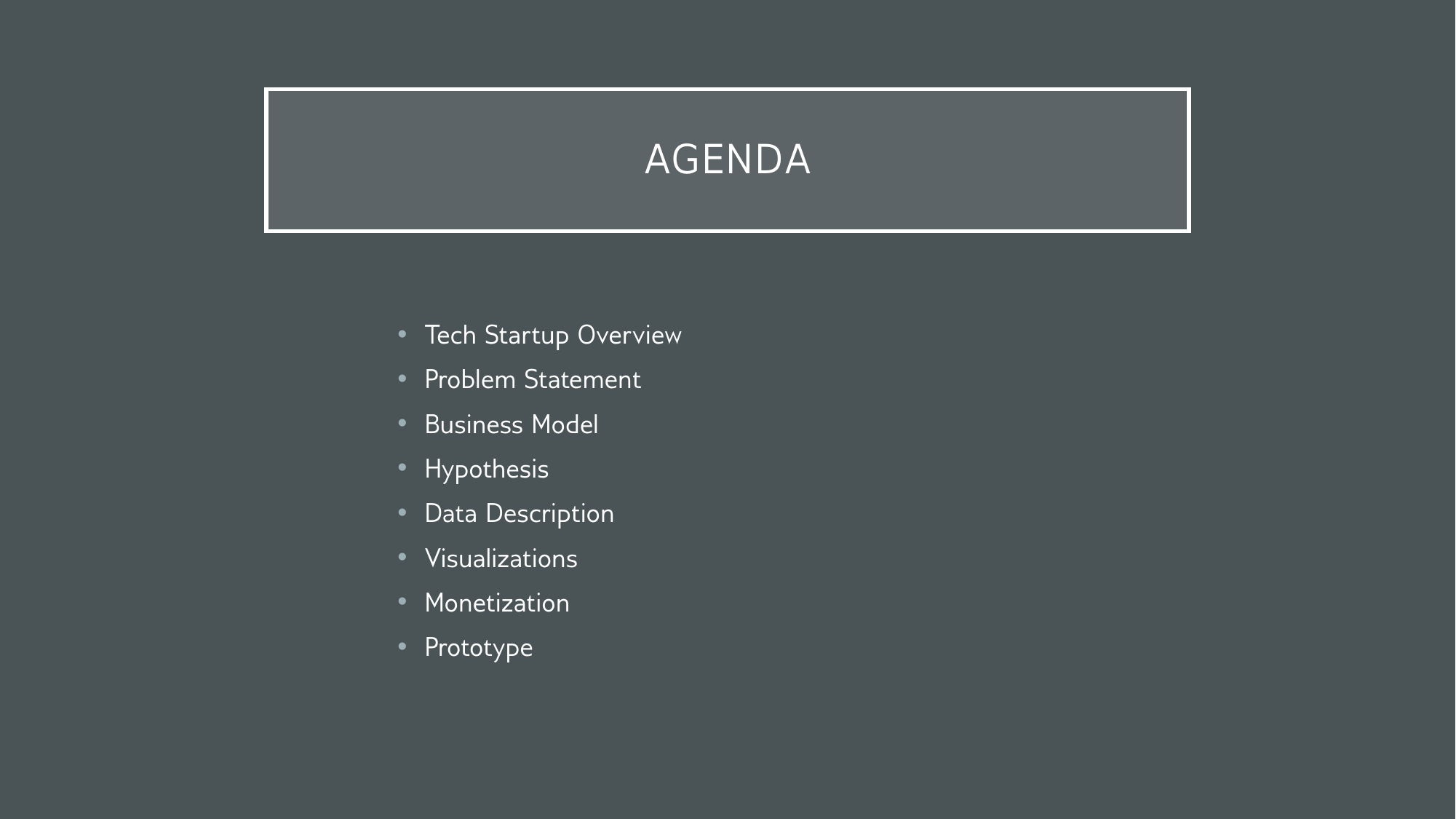

Agenda
Tech Startup Overview
Problem Statement
Business Model
Hypothesis
Data Description
Visualizations
Monetization
Prototype